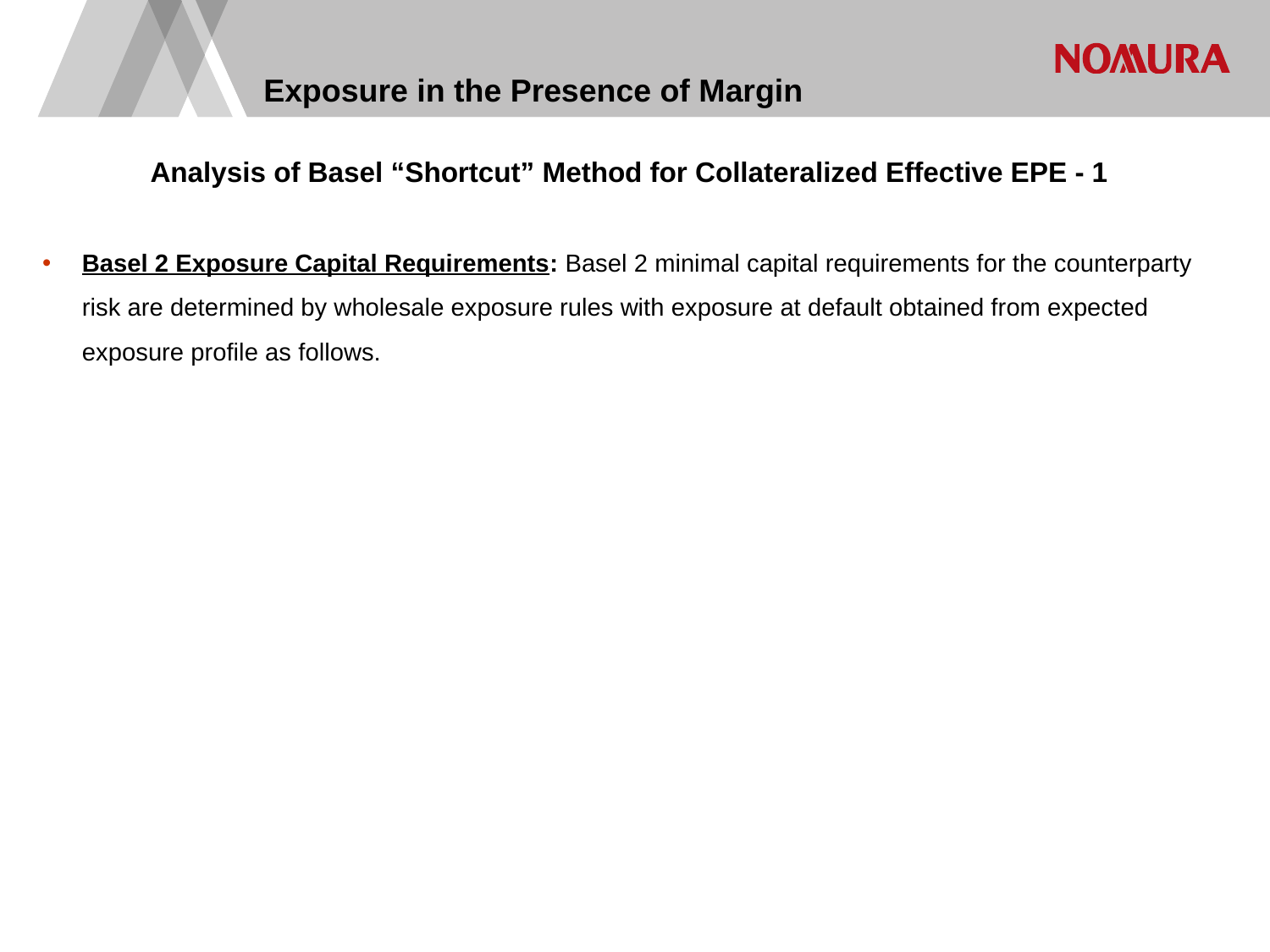

# Exposure in the Presence of Margin
Analysis of Basel “Shortcut” Method for Collateralized Effective EPE - 1

Basel 2 Exposure Capital Requirements: Basel 2 minimal capital requirements for the counterparty risk are determined by wholesale exposure rules with exposure at default obtained from expected exposure profile as follows.